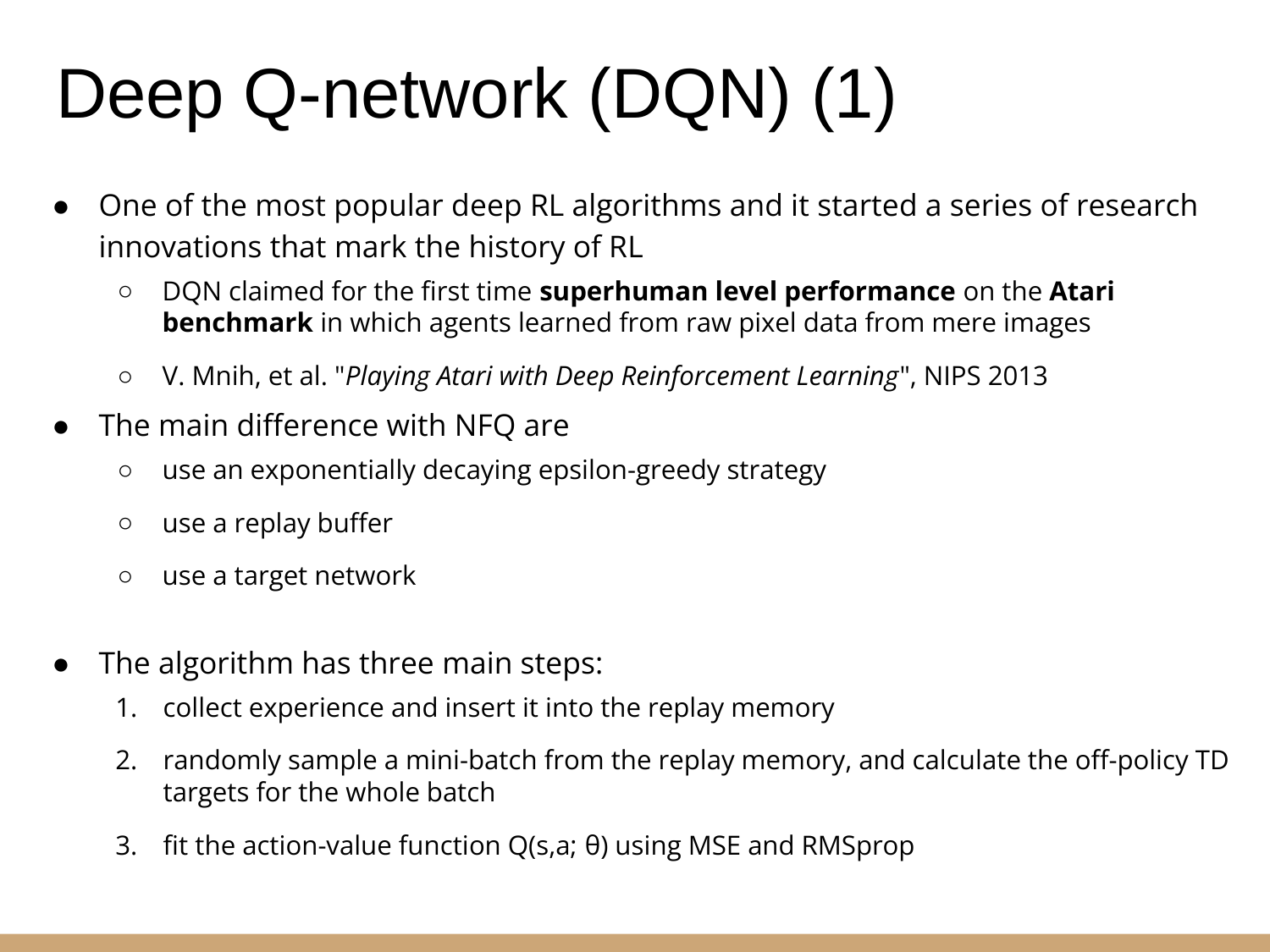

Deep Q-network (DQN) (1)
One of the most popular deep RL algorithms and it started a series of research innovations that mark the history of RL
DQN claimed for the first time superhuman level performance on the Atari benchmark in which agents learned from raw pixel data from mere images
V. Mnih, et al. "Playing Atari with Deep Reinforcement Learning", NIPS 2013
The main difference with NFQ are
use an exponentially decaying epsilon-greedy strategy
use a replay buffer
use a target network

The algorithm has three main steps:
collect experience and insert it into the replay memory
randomly sample a mini-batch from the replay memory, and calculate the off-policy TD targets for the whole batch
fit the action-value function Q(s,a; θ) using MSE and RMSprop